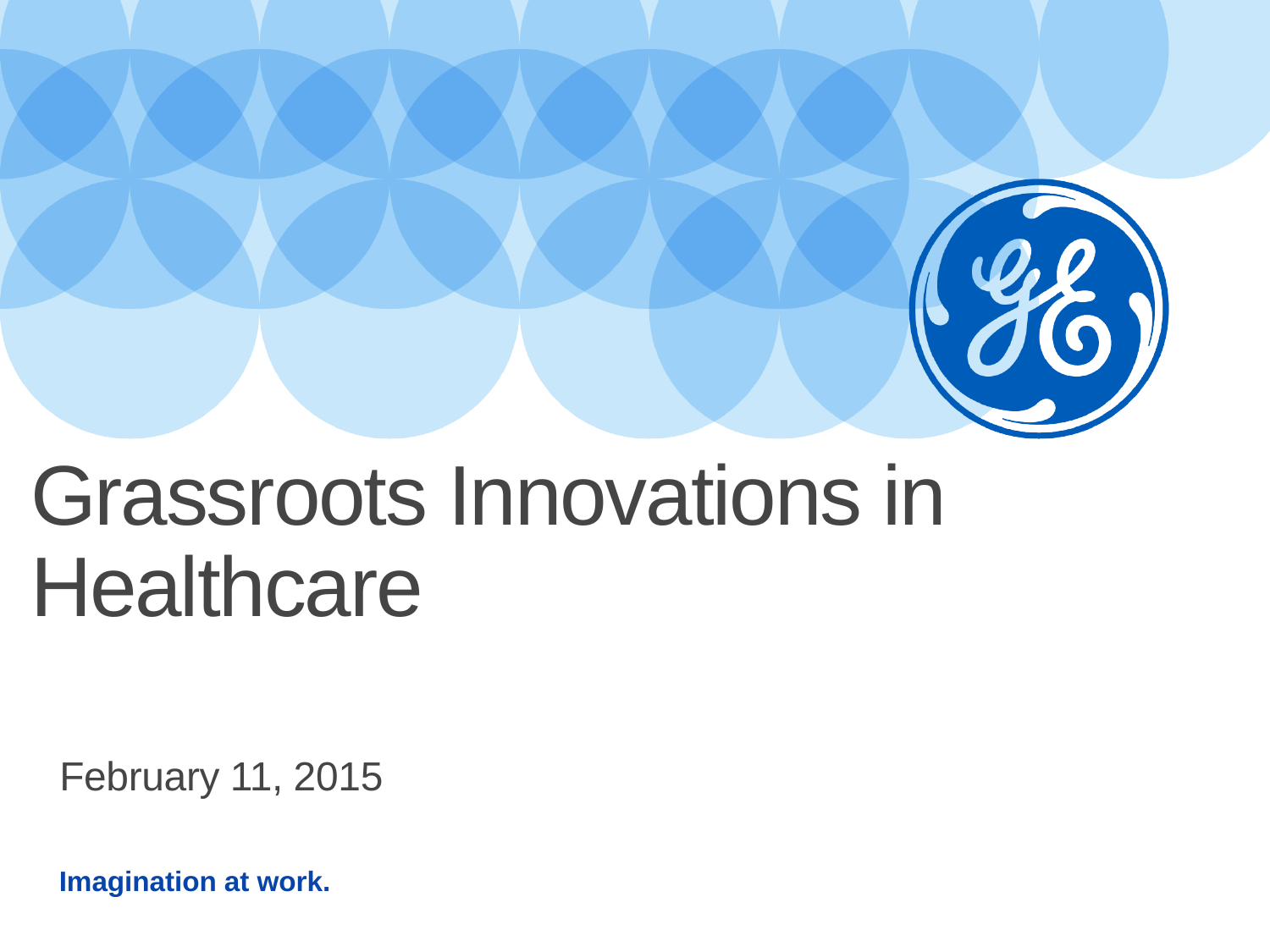

# Grassroots Innovations in Healthcare

February 11, 2015